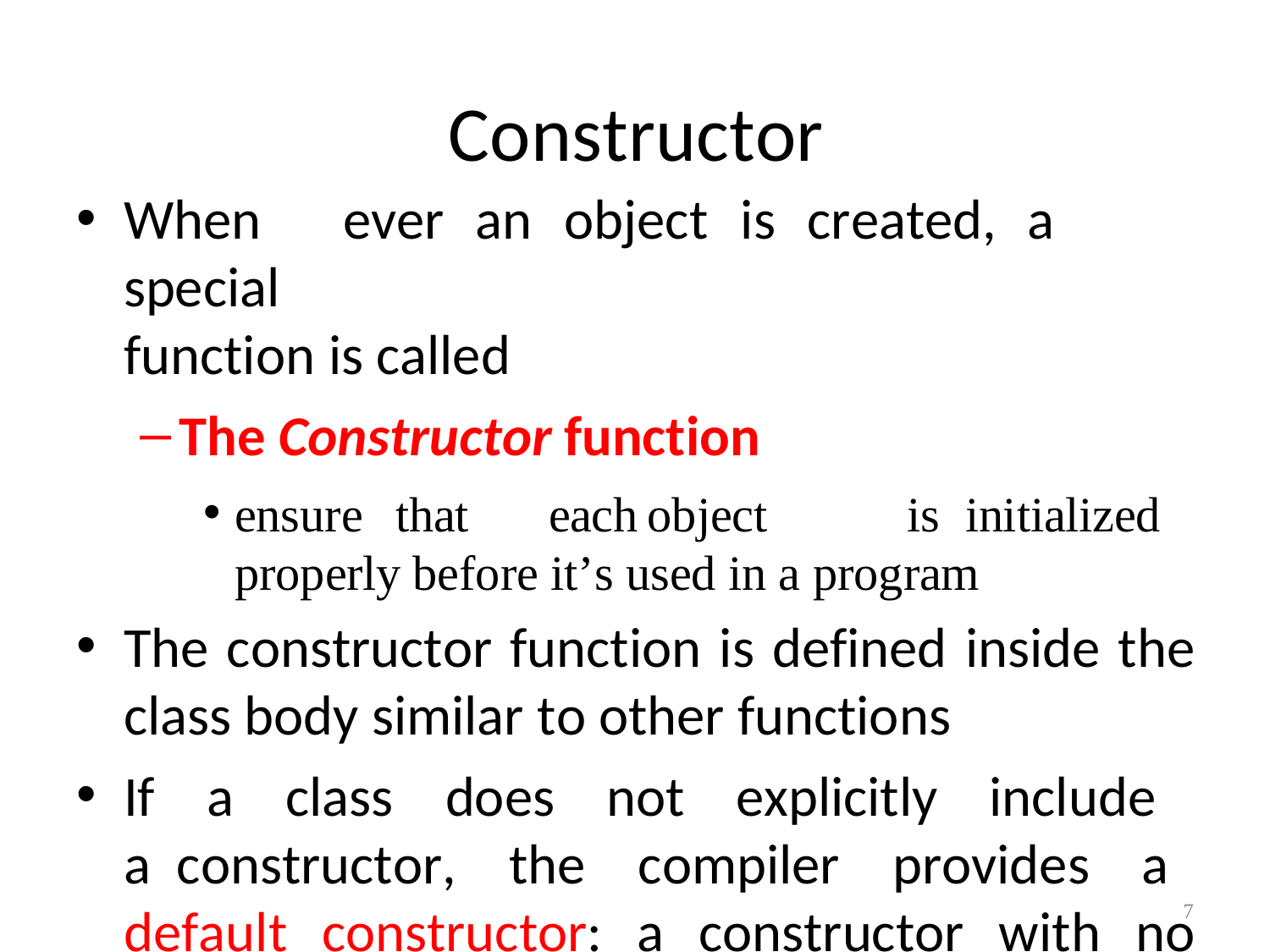

# Constructor
When	ever	an	object	is	created,	a	special
function is called
The Constructor function
ensure	that	each	object	is	initialized	properly before it’s used in a program
The constructor function is defined inside the class body similar to other functions
If    a    class    does    not    explicitly    include    a constructor,  the  compiler  provides  a  default constructor: a constructor with no parameters
7